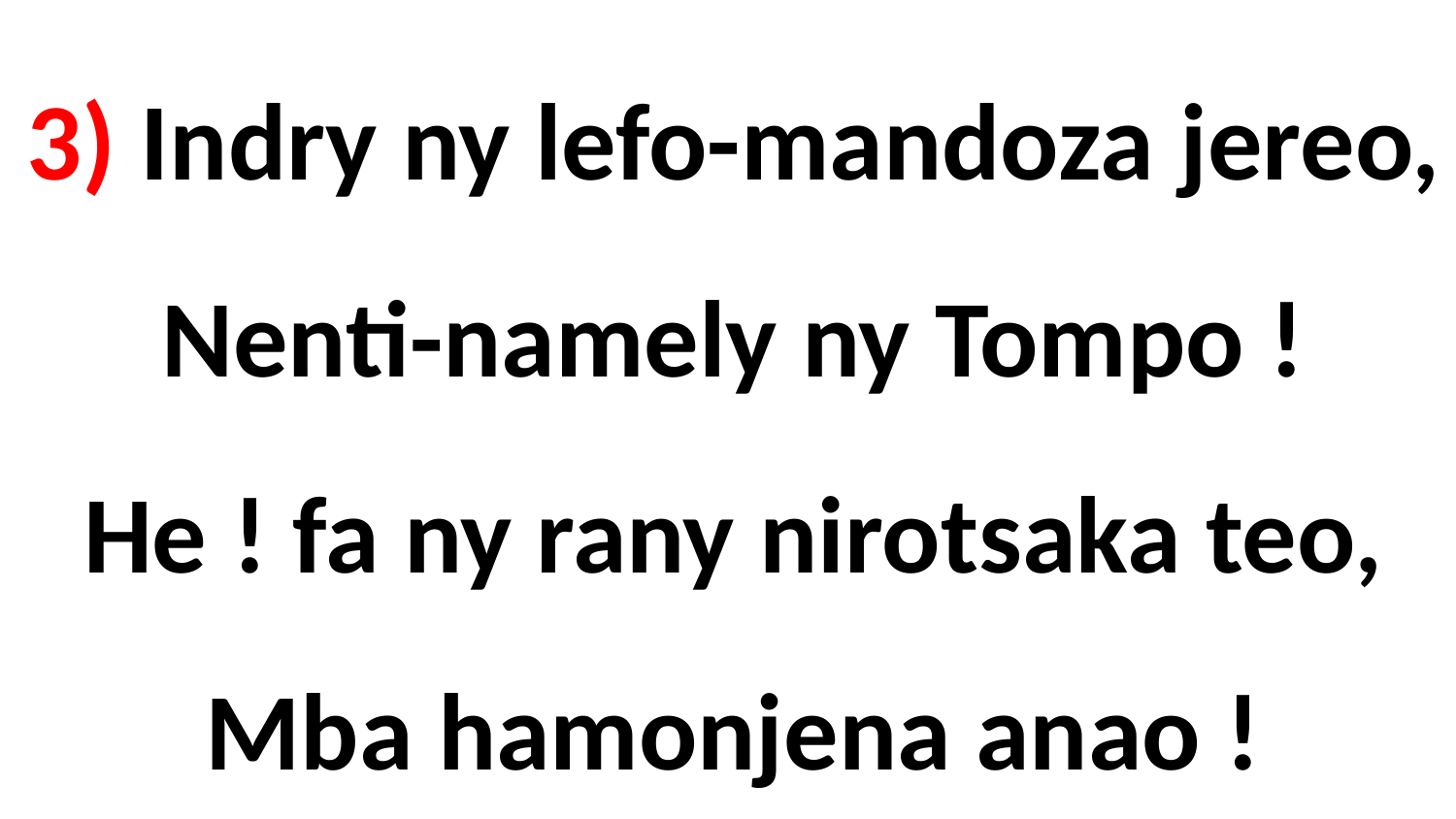

# 3) Indry ny lefo-mandoza jereo, Nenti-namely ny Tompo ! He ! fa ny rany nirotsaka teo, Mba hamonjena anao !